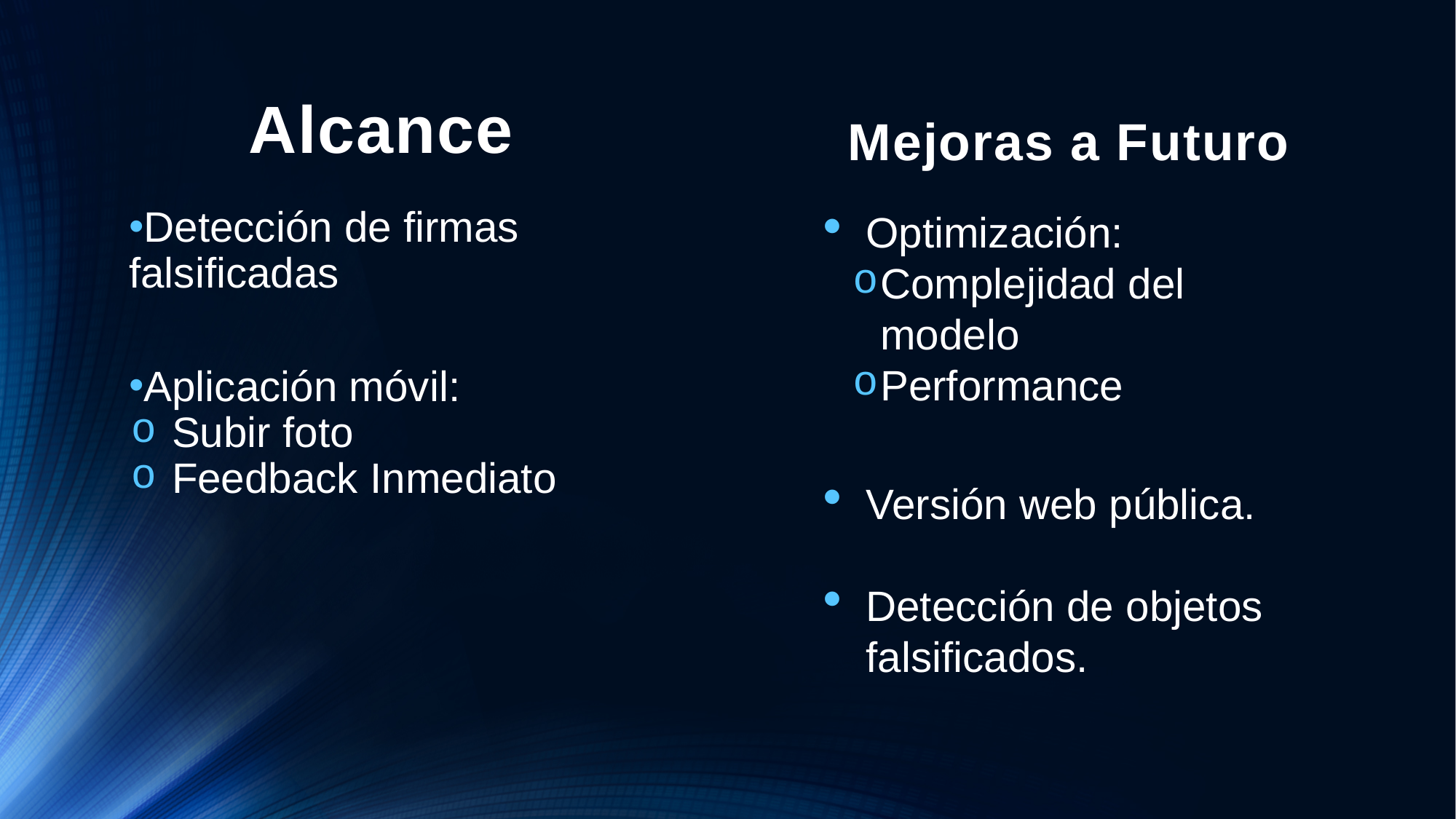

Mejoras a Futuro
# Alcance
Detección de firmas falsificadas

Aplicación móvil:
Subir foto
Feedback Inmediato
Optimización:
Complejidad del modelo
Performance

Versión web pública.

Detección de objetos falsificados.